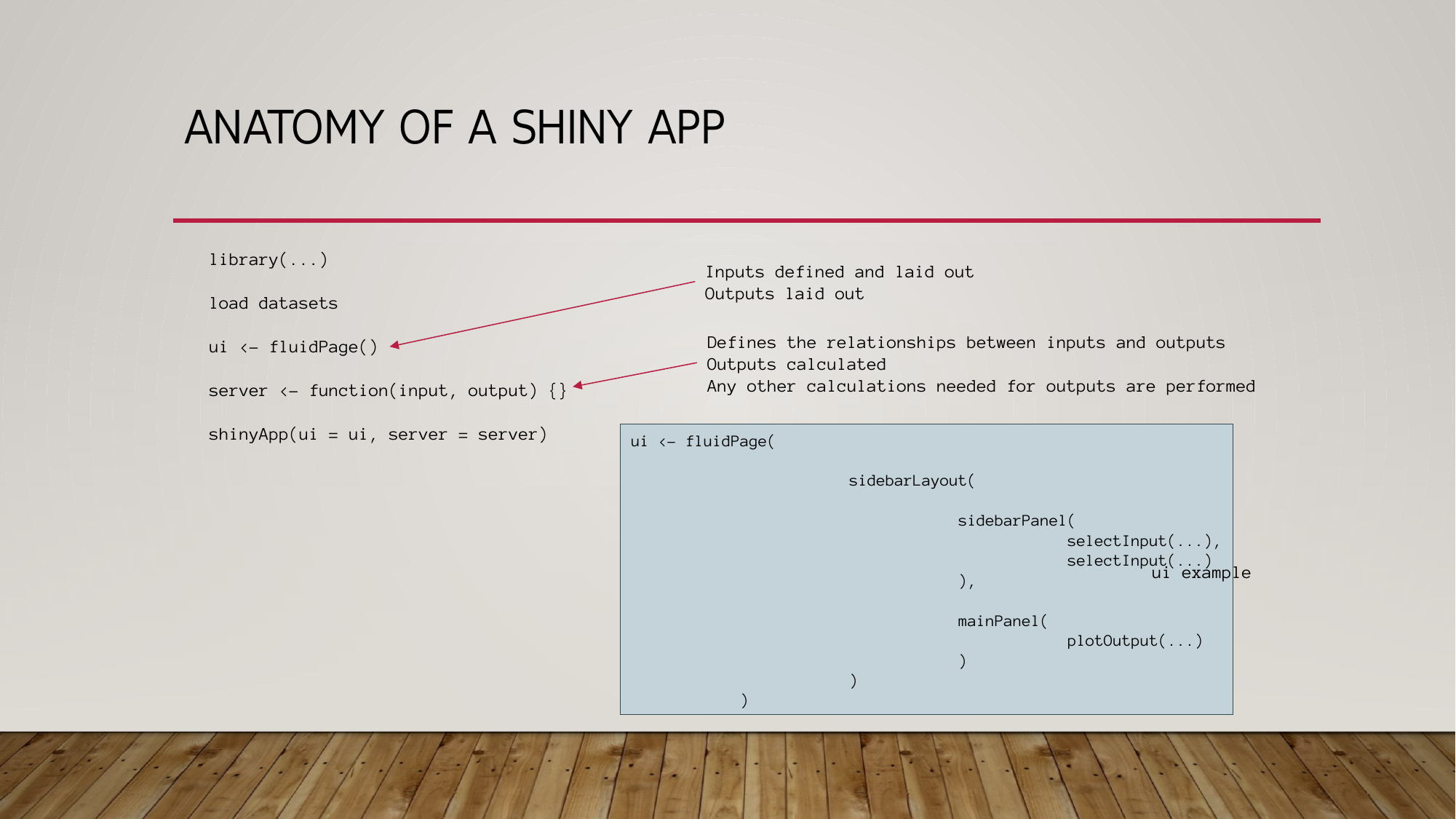

# Anatomy of a Shiny app
library(...)

load datasets

ui <- fluidPage()

server <- function(input, output) {}

shinyApp(ui = ui, server = server)
Inputs defined and laid out
Outputs laid out
Defines the relationships between inputs and outputs
Outputs calculated
Any other calculations needed for outputs are performed
ui <- fluidPage(

		sidebarLayout(

			sidebarPanel(
				selectInput(...),
				selectInput(...)
			),

			mainPanel(
				plotOutput(...)
			)
		)
	)
ui example